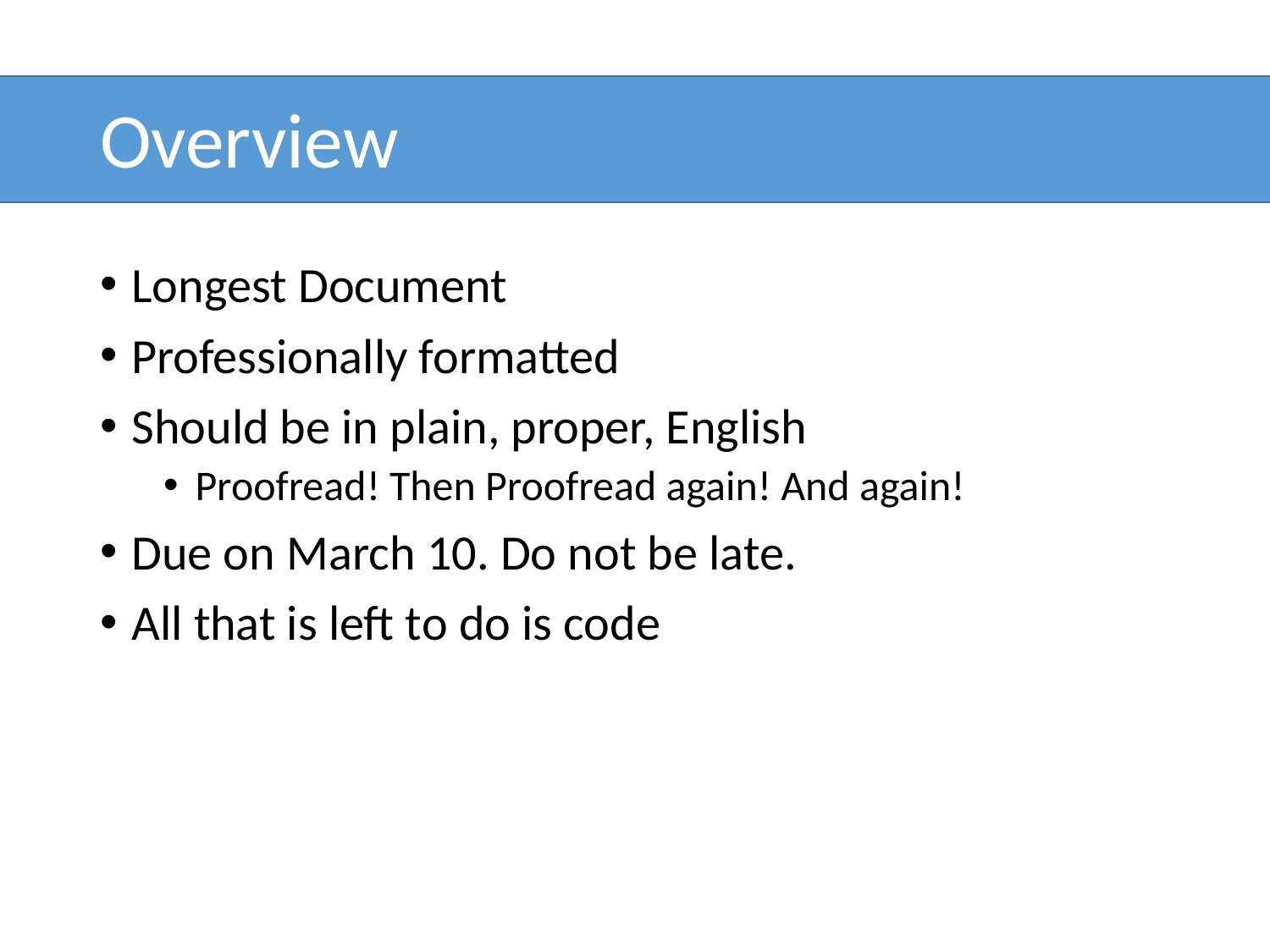

# Overview

Longest Document
Professionally formatted
Should be in plain, proper, English
Proofread! Then Proofread again! And again!
Due on March 10. Do not be late.
All that is left to do is code